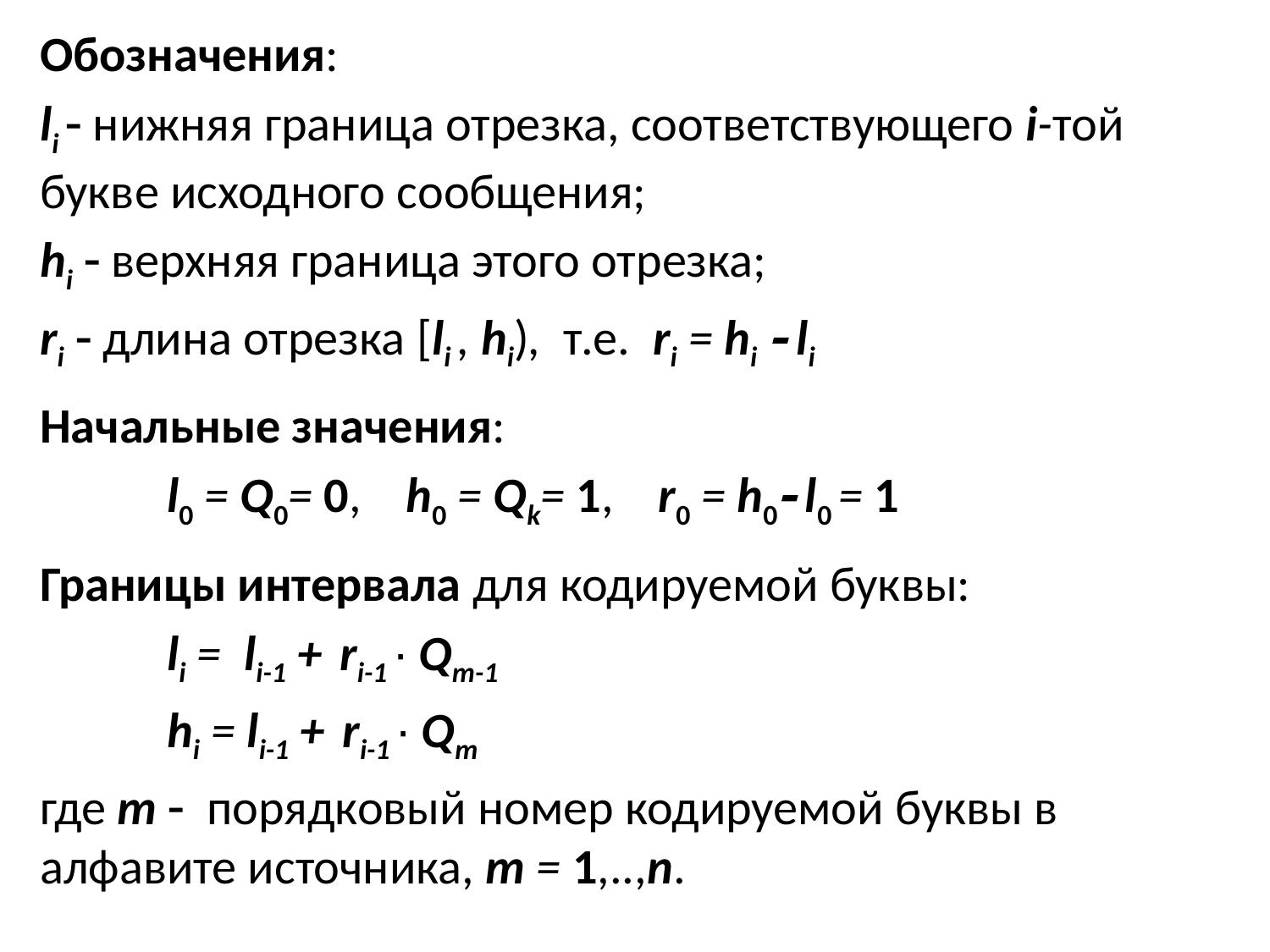

Обозначения:
li − нижняя граница отрезка, соответствующего i-той  букве исходного сообщения;
hi − верхняя граница этого отрезка;
ri − длина отрезка [li , hi),  т.е.  ri = hi − li
Начальные значения:
	l0 = Q0= 0,    h0 = Qk= 1,    r0 = h0− l0 = 1
Границы интервала для кодируемой буквы:
 	li =  li-1 +  ri-1 ∙ Qm-1
	hi = li-1 +  ri-1 ∙ Qm
где m −  порядковый номер кодируемой буквы в алфавите источника, m = 1,..,n.